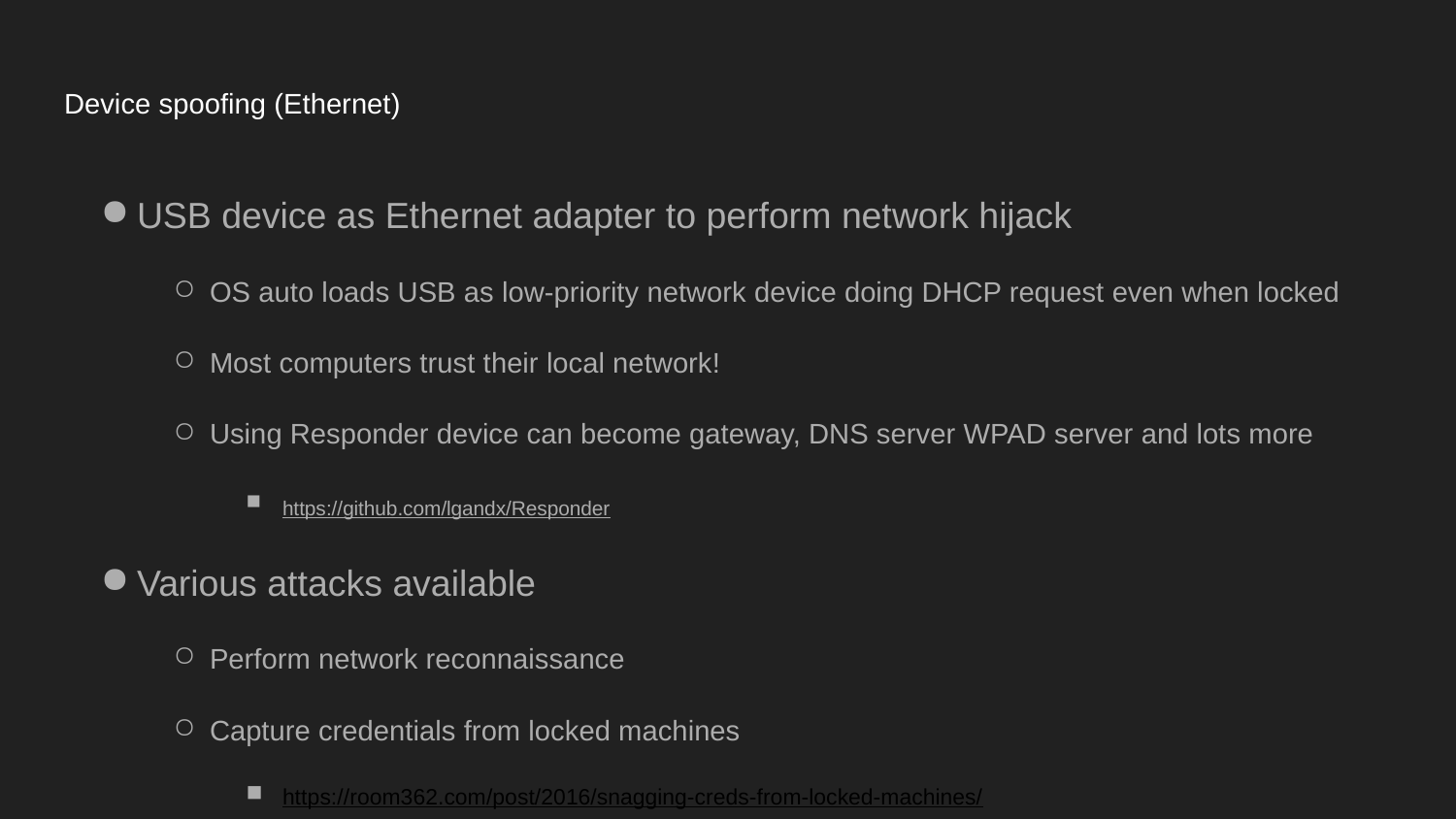

# Device spoofing (Ethernet)
USB device as Ethernet adapter to perform network hijack
OS auto loads USB as low-priority network device doing DHCP request even when locked
Most computers trust their local network!
Using Responder device can become gateway, DNS server WPAD server and lots more
https://github.com/lgandx/Responder
Various attacks available
Perform network reconnaissance
Capture credentials from locked machines
https://room362.com/post/2016/snagging-creds-from-locked-machines/
Man in the Middle
Lan Turtle & USB Armory commercially available tools for these attacks